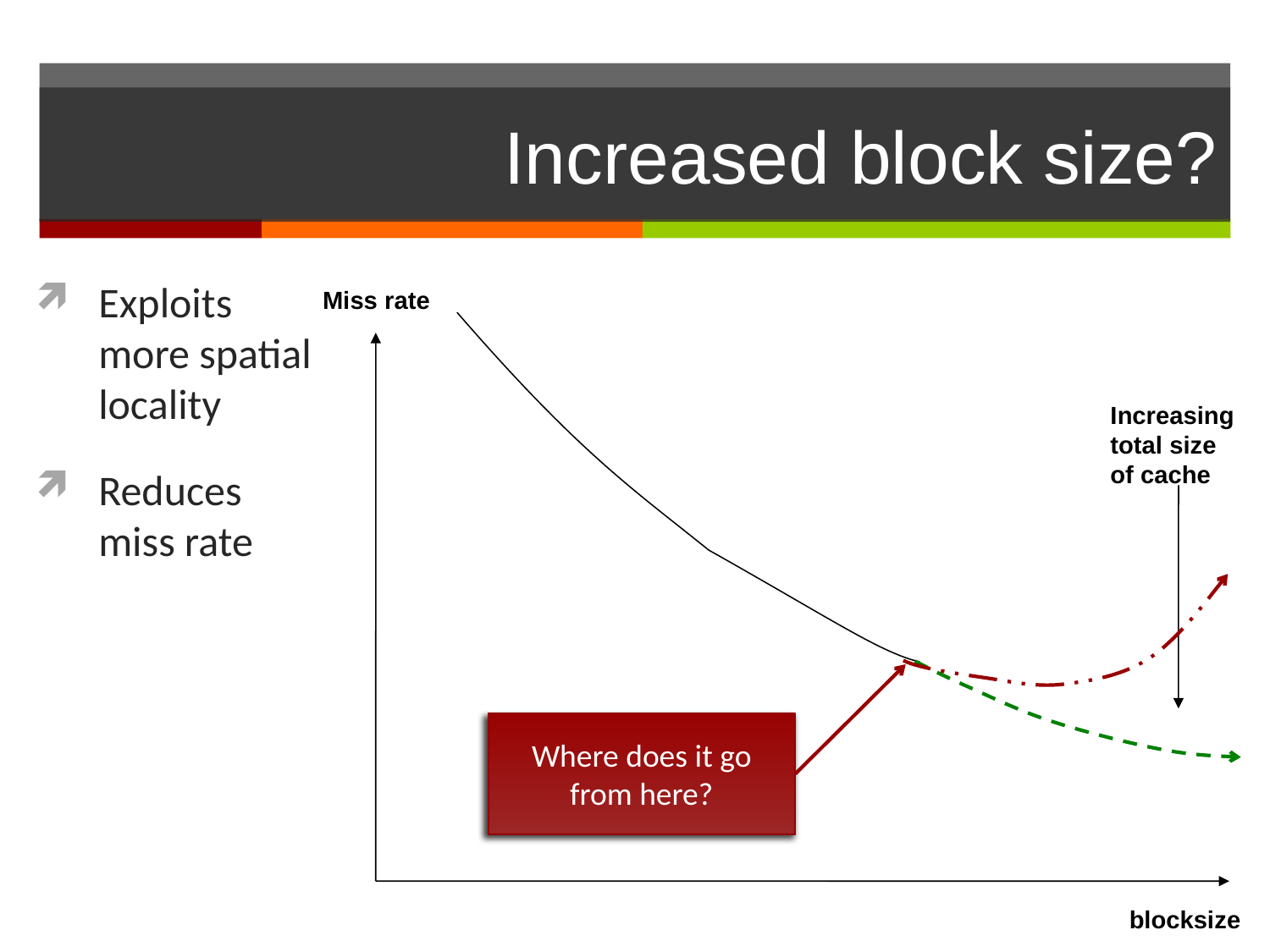

# Increased block size?
Exploits more spatial locality
Reduces miss rate
Miss rate

Increasing
total size
of cache

blocksize

Where does it go from here?